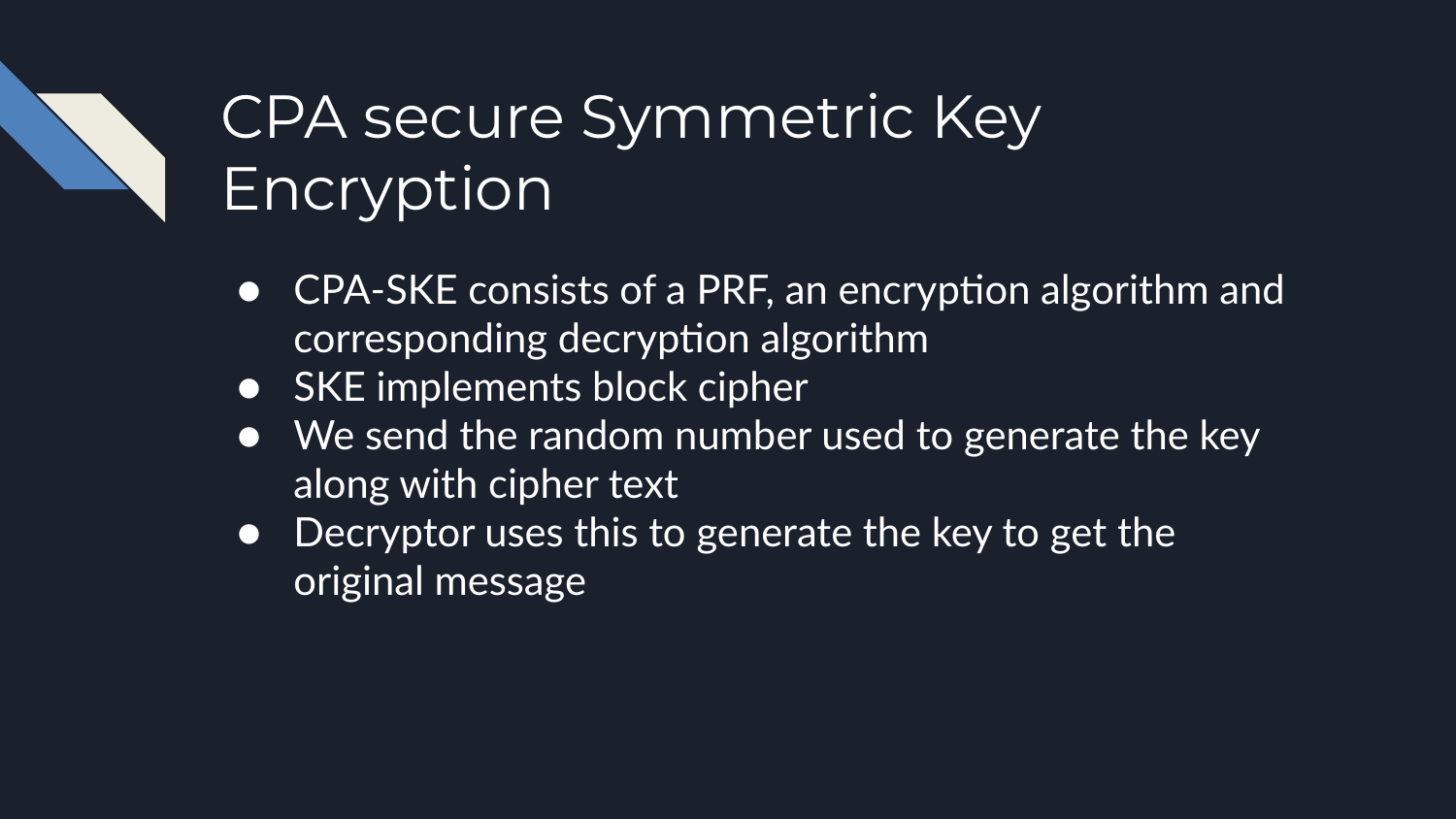

CPA secure Symmetric Key Encryption
CPA-SKE consists of a PRF, an encryption algorithm and corresponding decryption algorithm
SKE implements block cipher
We send the random number used to generate the key along with cipher text
Decryptor uses this to generate the key to get the original message